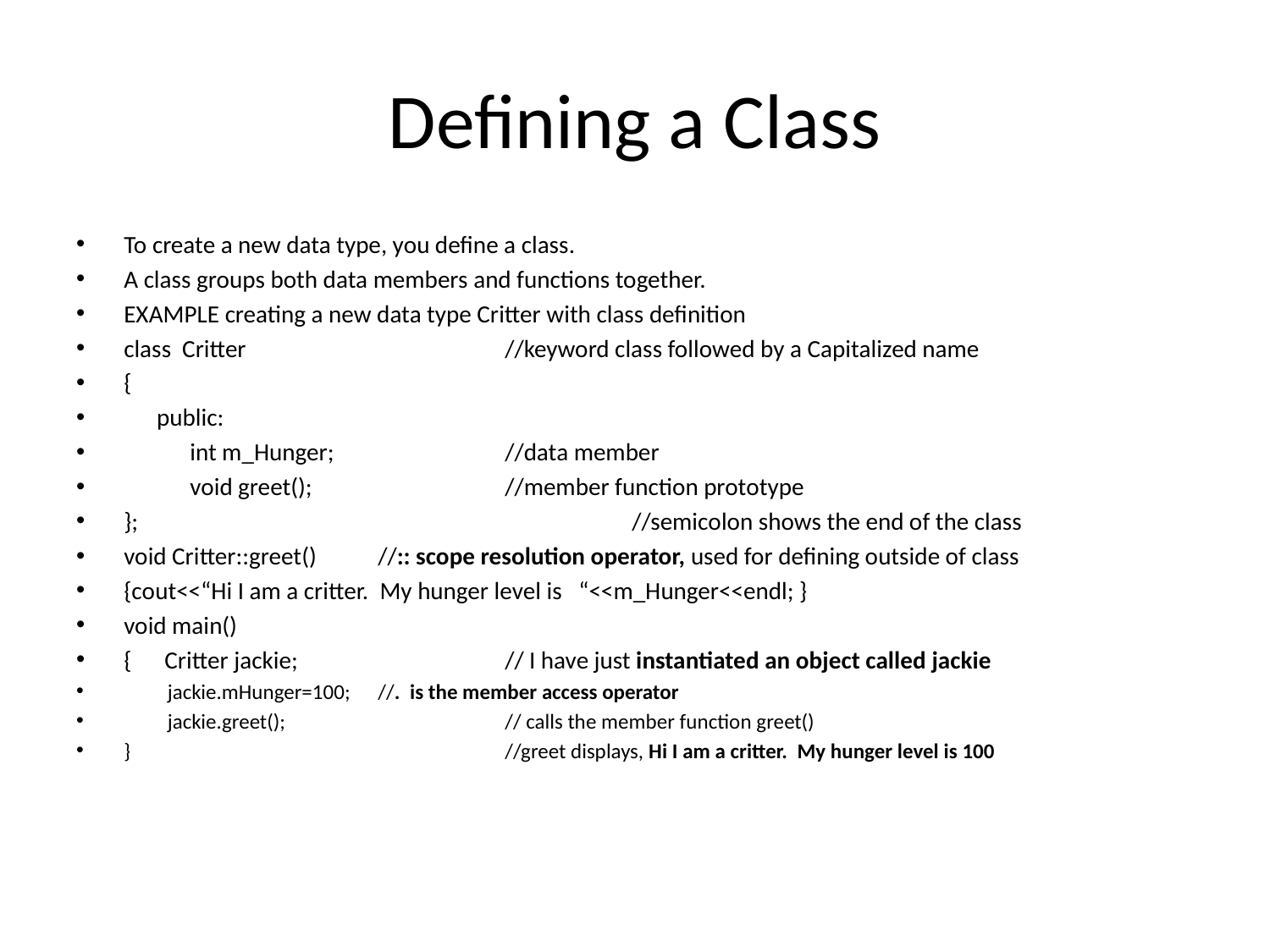

# Defining a Class
To create a new data type, you define a class.
A class groups both data members and functions together.
EXAMPLE creating a new data type Critter with class definition
class  Critter			//keyword class followed by a Capitalized name
{
      public:
            int m_Hunger;		//data member
            void greet();		//member function prototype
};				//semicolon shows the end of the class
void Critter::greet()	//:: scope resolution operator, used for defining outside of class
{cout<<“Hi I am a critter.  My hunger level is   “<<m_Hunger<<endl; }
void main()
{      Critter jackie;		// I have just instantiated an object called jackie
         jackie.mHunger=100;	//.  is the member access operator
         jackie.greet();		// calls the member function greet()
}			//greet displays, Hi I am a critter.  My hunger level is 100